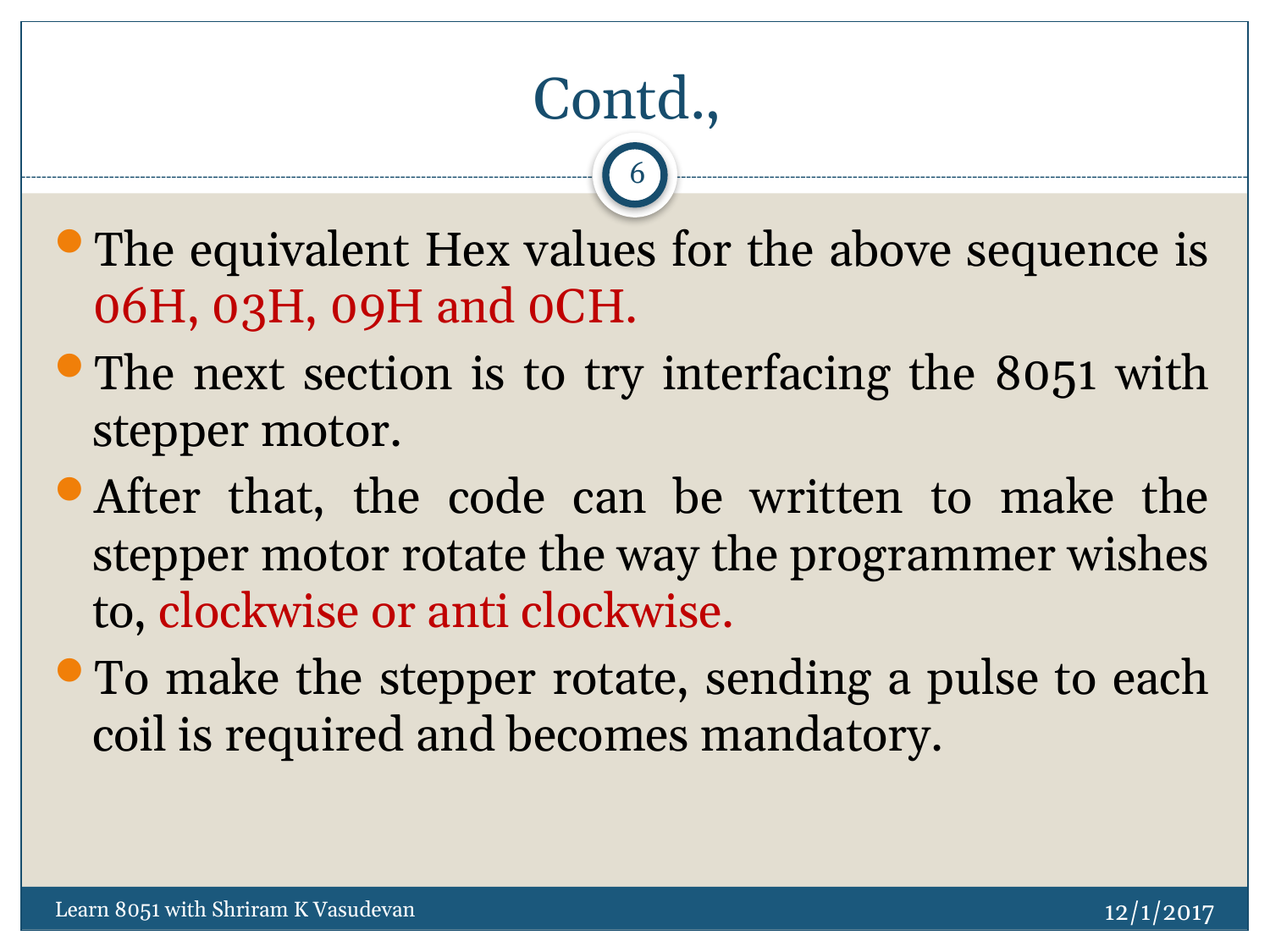

# Contd.,
6
The equivalent Hex values for the above sequence is 06H, 03H, 09H and 0CH.
The next section is to try interfacing the 8051 with stepper motor.
After that, the code can be written to make the stepper motor rotate the way the programmer wishes to, clockwise or anti clockwise.
To make the stepper rotate, sending a pulse to each coil is required and becomes mandatory.
12/1/2017
Learn 8051 with Shriram K Vasudevan